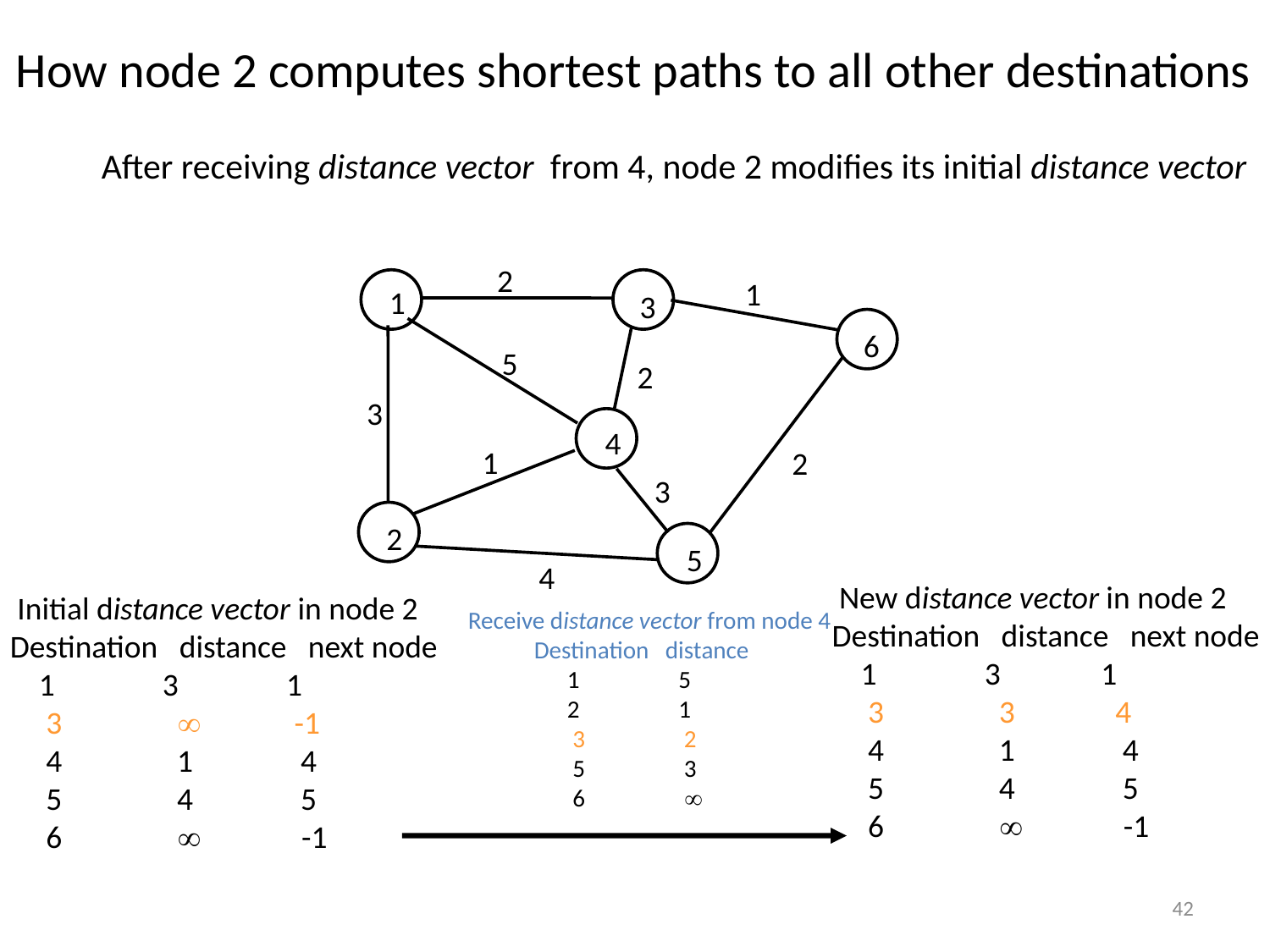

How node 2 computes shortest paths to all other destinations
After receiving distance vector  from 4, node 2 modifies its initial distance vector
2

1
1
3

6

5

2
3

4

1
2

3

2

5

4
 New distance vector in node 2
Destination   distance   next node
    1               3              1
     3                3              4
     4                1               4
     5                4               5
     6                ∞              -1
 Initial distance vector in node 2
Destination   distance   next node
    1               3               1
     3                ∞             -1
     4                1               4
     5                4               5
     6                ∞              -1
Receive distance vector from node 4
            Destination   distance
                  1                  5
                  2                  1
                   3                  2
                   5                  3
                   6                  ∞

42